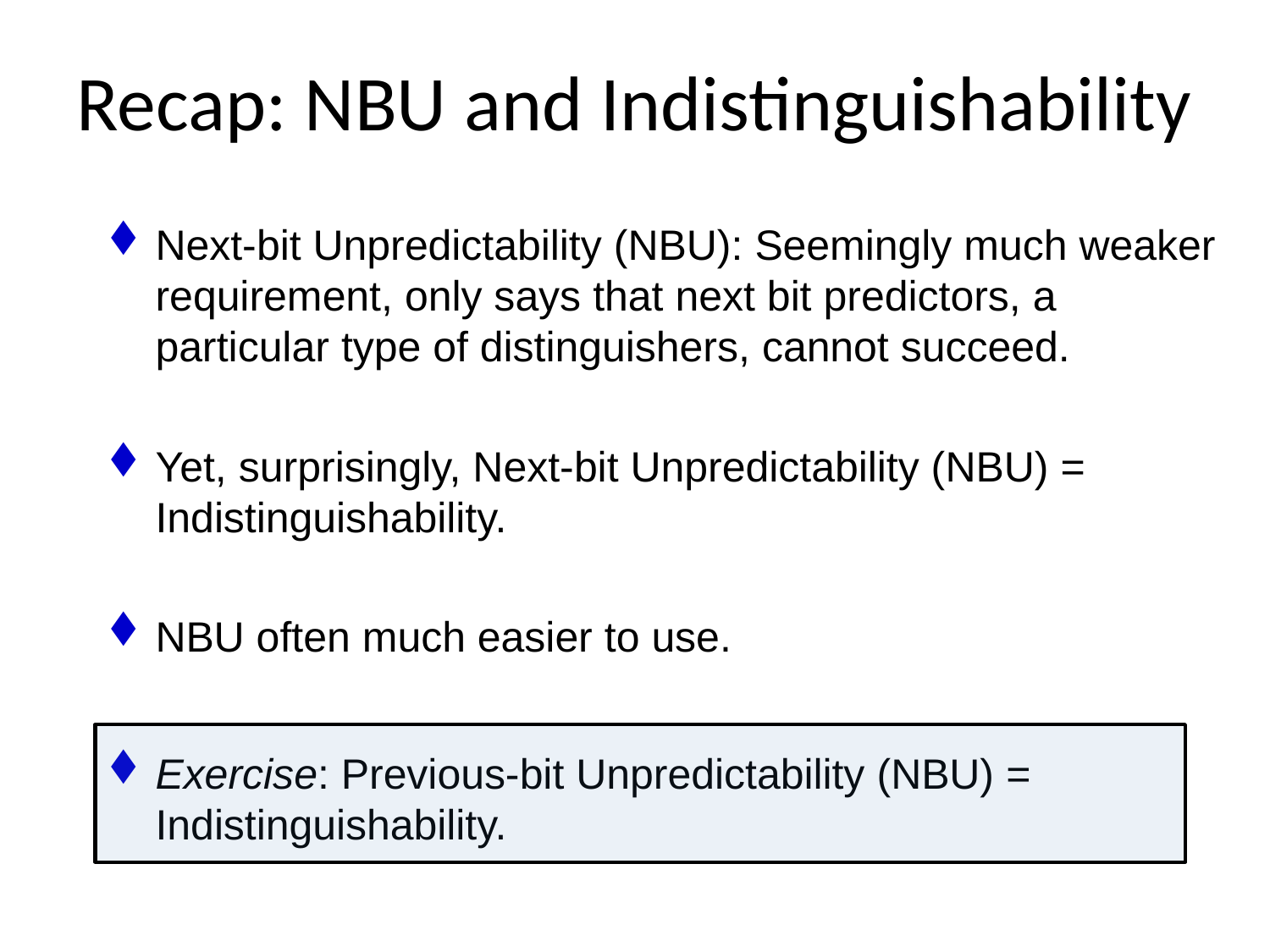

# Recap: NBU and Indistinguishability
Next-bit Unpredictability (NBU): Seemingly much weaker requirement, only says that next bit predictors, a particular type of distinguishers, cannot succeed.
Yet, surprisingly, Next-bit Unpredictability (NBU) = Indistinguishability.
NBU often much easier to use.

Exercise: Previous-bit Unpredictability (NBU) = Indistinguishability.